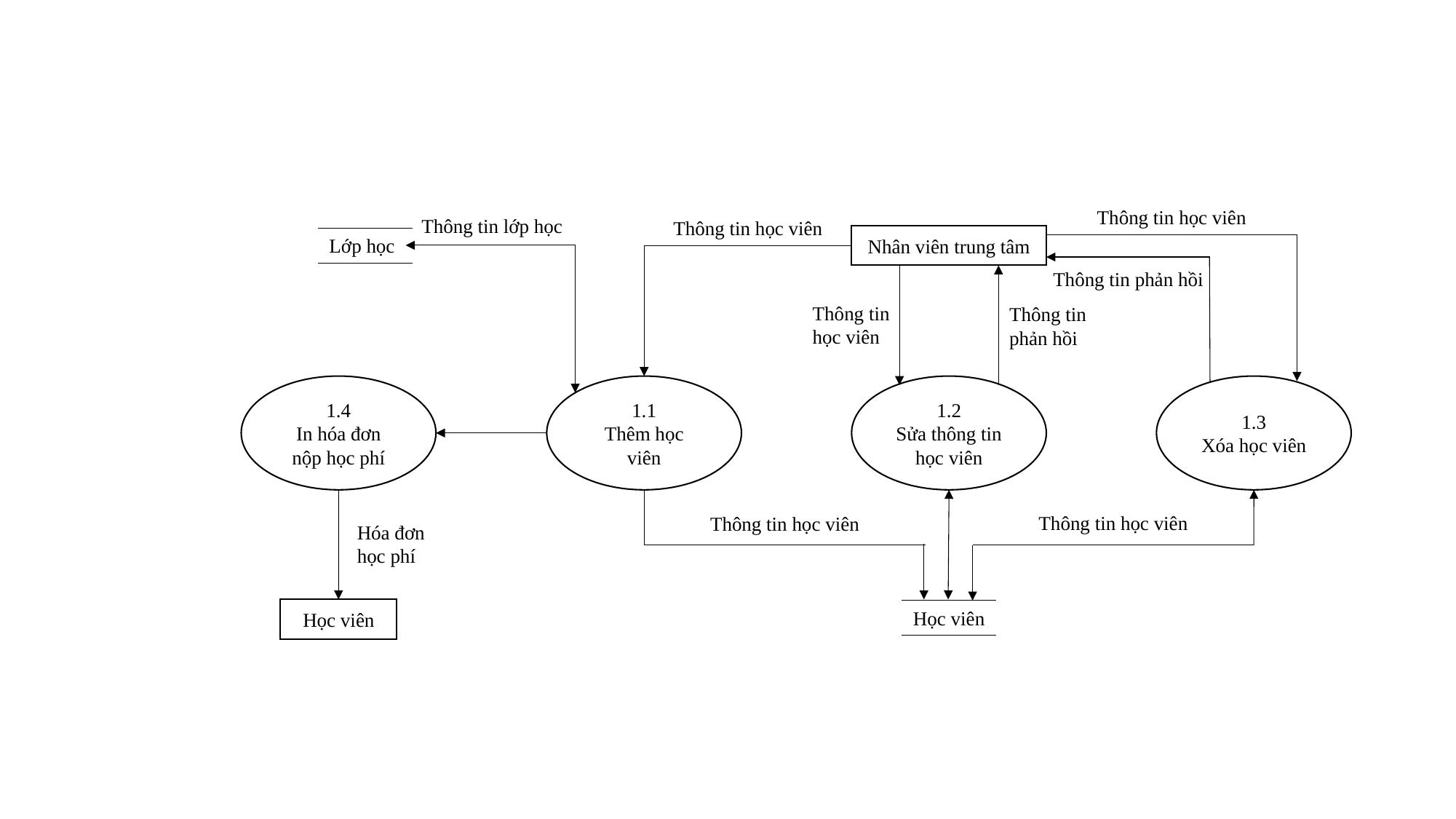

Thông tin học viên
Thông tin lớp học
Thông tin học viên
Nhân viên trung tâm
Lớp học
Thông tin phản hồi
Thông tin học viên
Thông tin phản hồi
1.4
In hóa đơn nộp học phí
1.1
Thêm học viên
1.2
Sửa thông tin học viên
1.3
Xóa học viên
Thông tin học viên
Thông tin học viên
Hóa đơn học phí
Học viên
Học viên